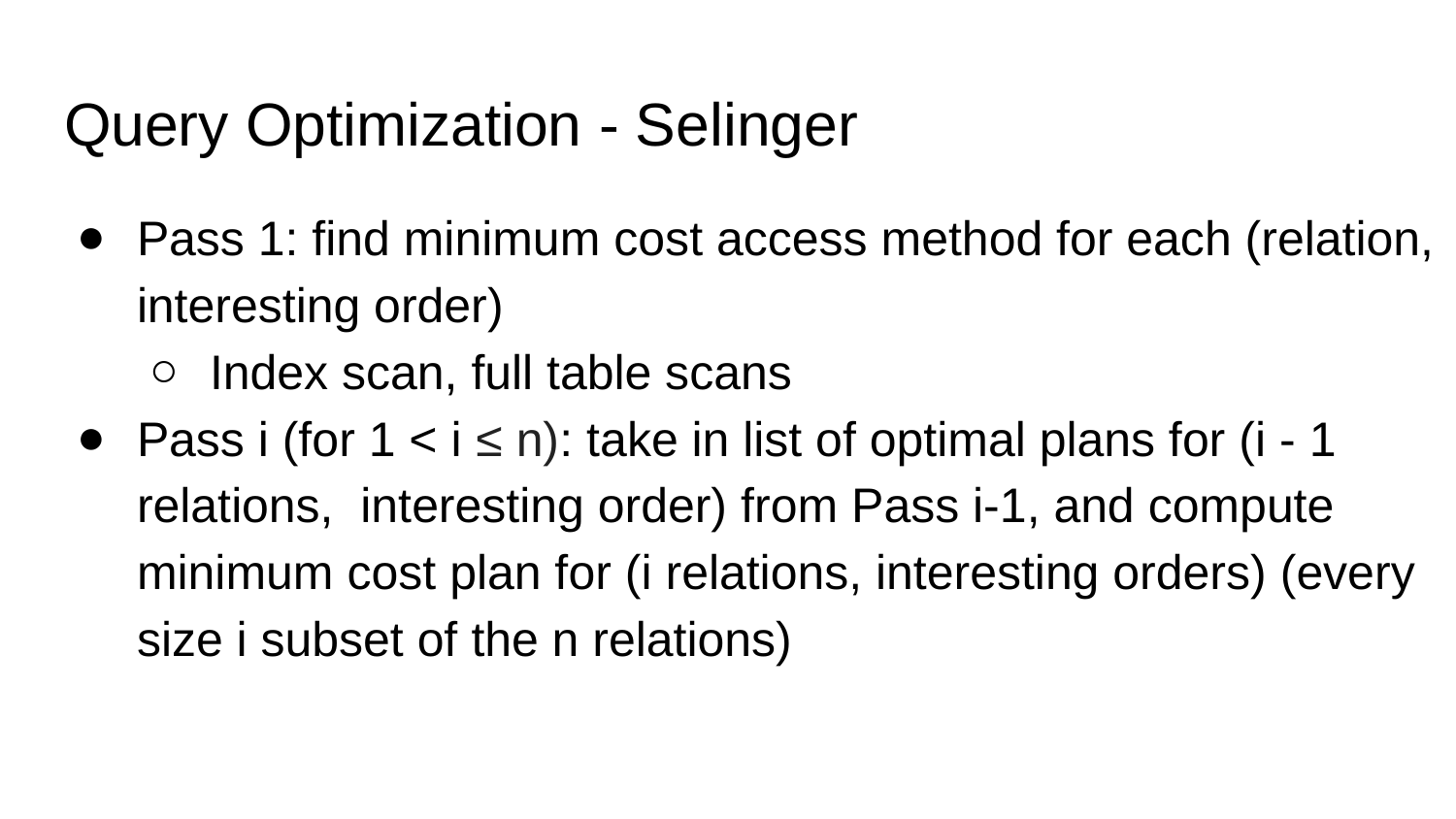

# Query Optimization - Selinger
Pass 1: find minimum cost access method for each (relation, interesting order)
Index scan, full table scans
Pass i (for 1 < i ≤ n): take in list of optimal plans for (i - 1 relations,  interesting order) from Pass i-1, and compute minimum cost plan for (i relations, interesting orders) (every size i subset of the n relations)